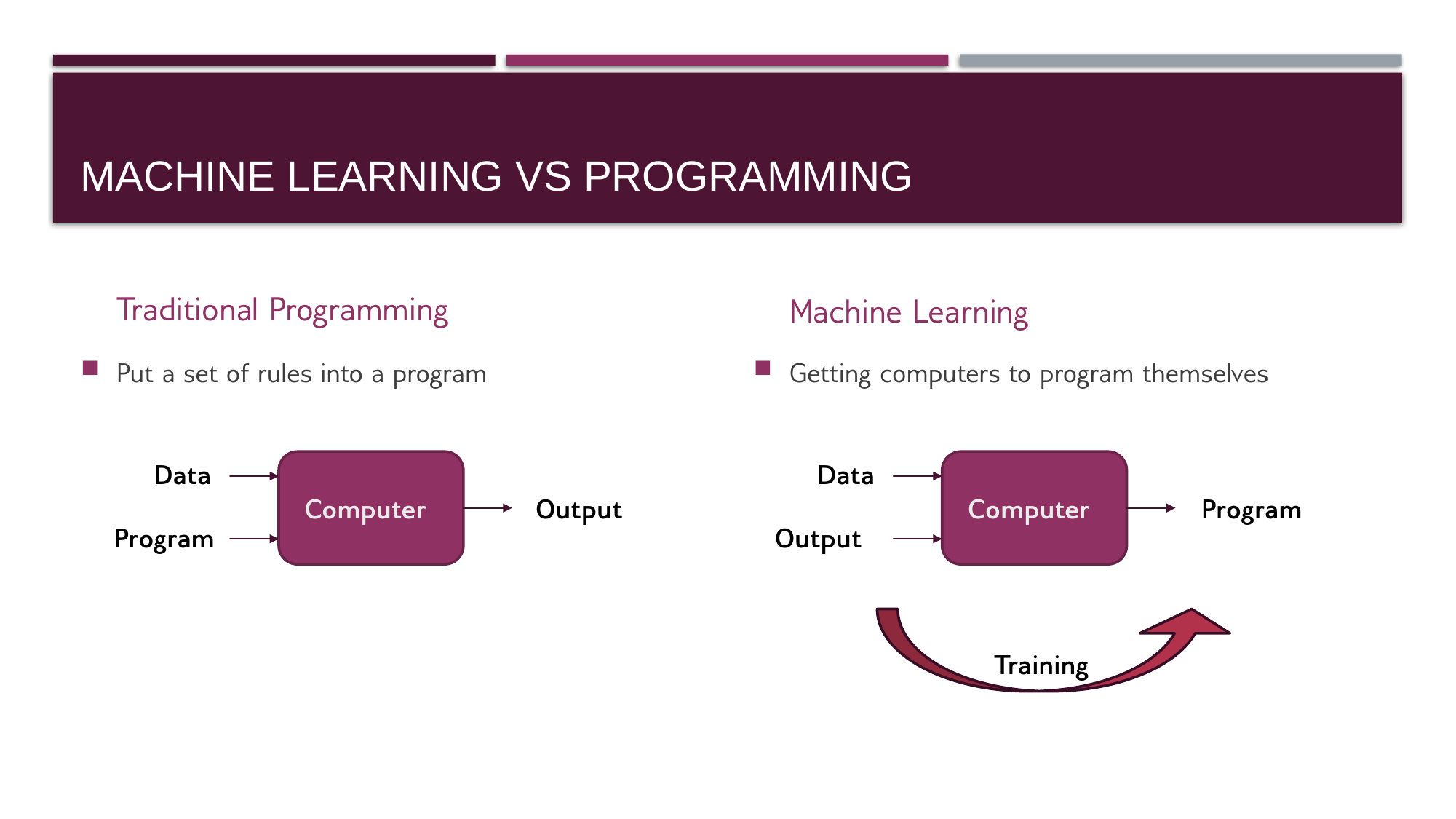

# Machine Learning vs Programming
Traditional Programming
Machine Learning
Put a set of rules into a program
Getting computers to program themselves
Data

Data

Computer
Output
Computer
Program
Program
Output

Training